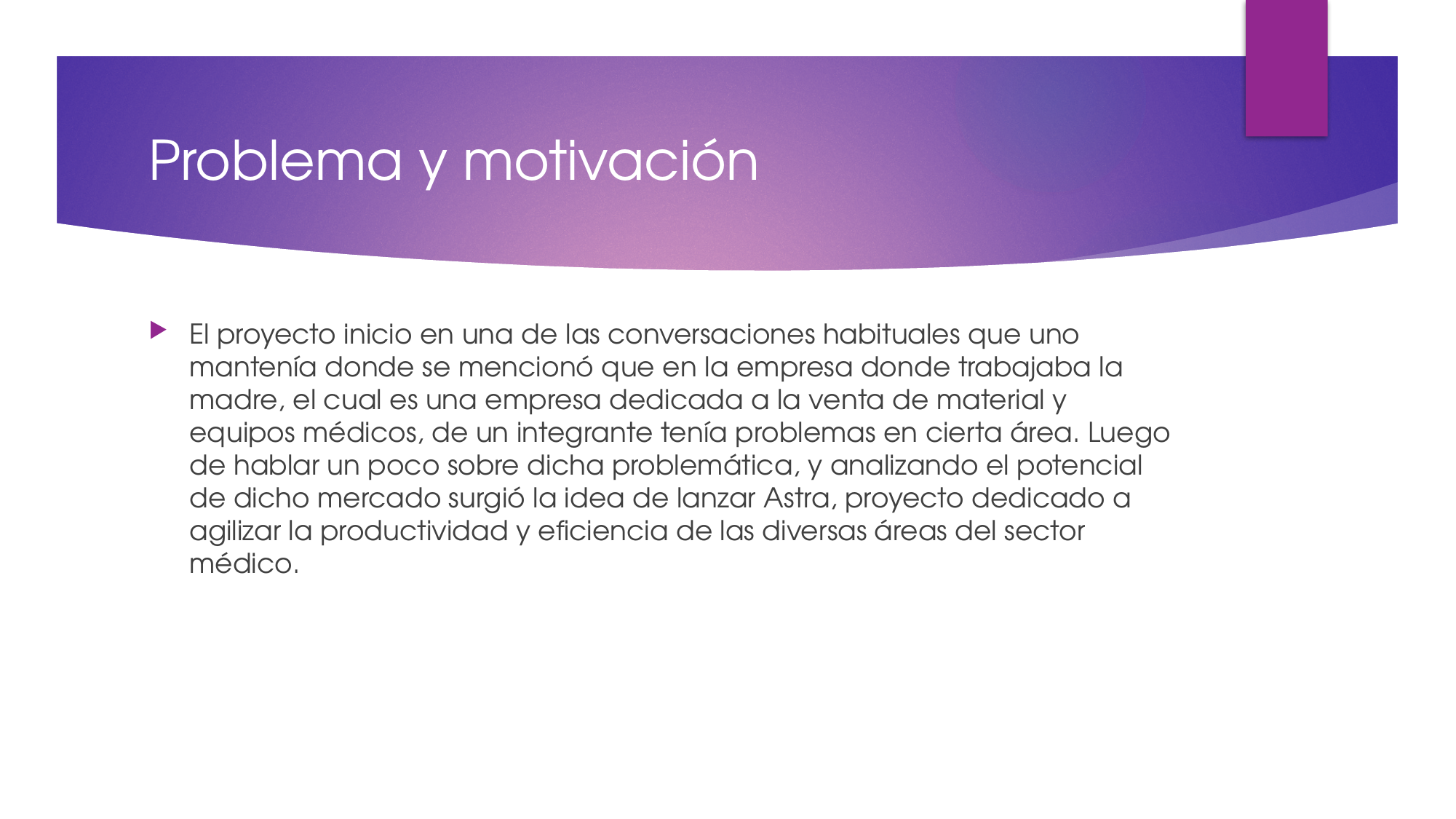

# Problema y motivación
El proyecto inicio en una de las conversaciones habituales que uno mantenía donde se mencionó que en la empresa donde trabajaba la madre, el cual es una empresa dedicada a la venta de material y equipos médicos, de un integrante tenía problemas en cierta área. Luego de hablar un poco sobre dicha problemática, y analizando el potencial de dicho mercado surgió la idea de lanzar Astra, proyecto dedicado a agilizar la productividad y eficiencia de las diversas áreas del sector médico.